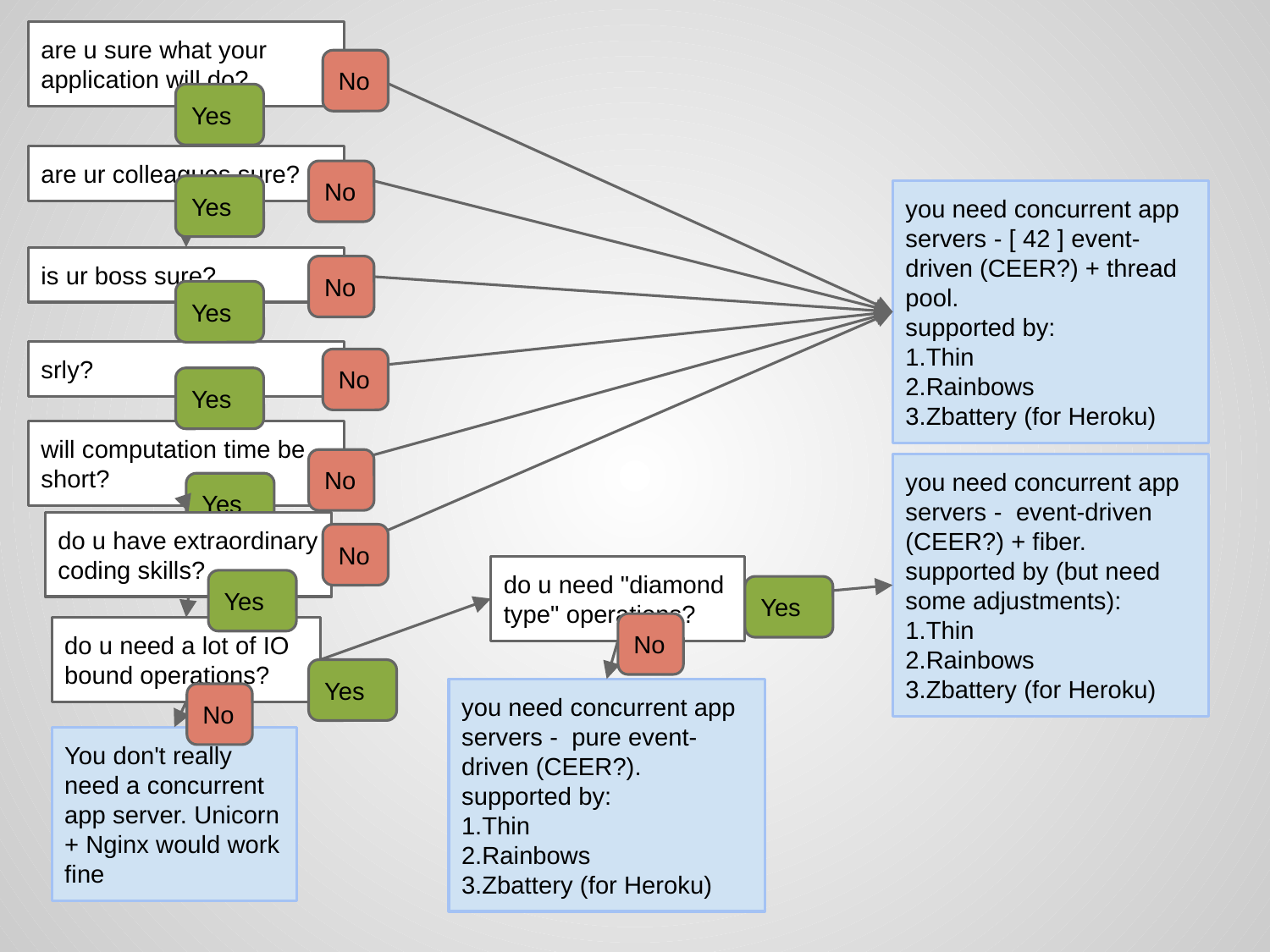

are u sure what your application will do?
No
Yes
are ur colleagues sure?
No
Yes
you need concurrent app servers - [ 42 ] event-driven (CEER?) + thread pool.
supported by:
1.Thin
2.Rainbows
3.Zbattery (for Heroku)
is ur boss sure?
No
Yes
srly?
No
Yes
will computation time be short?
No
you need concurrent app servers -  event-driven (CEER?) + fiber.
supported by (but need some adjustments):
1.Thin
2.Rainbows
3.Zbattery (for Heroku)
Yes
do u have extraordinary coding skills?
No
do u need "diamond type" operations?
Yes
Yes
No
do u need a lot of IO bound operations?
Yes
you need concurrent app servers -  pure event-driven (CEER?).
supported by:
1.Thin
2.Rainbows
3.Zbattery (for Heroku)
No
You don't really need a concurrent app server. Unicorn + Nginx would work fine